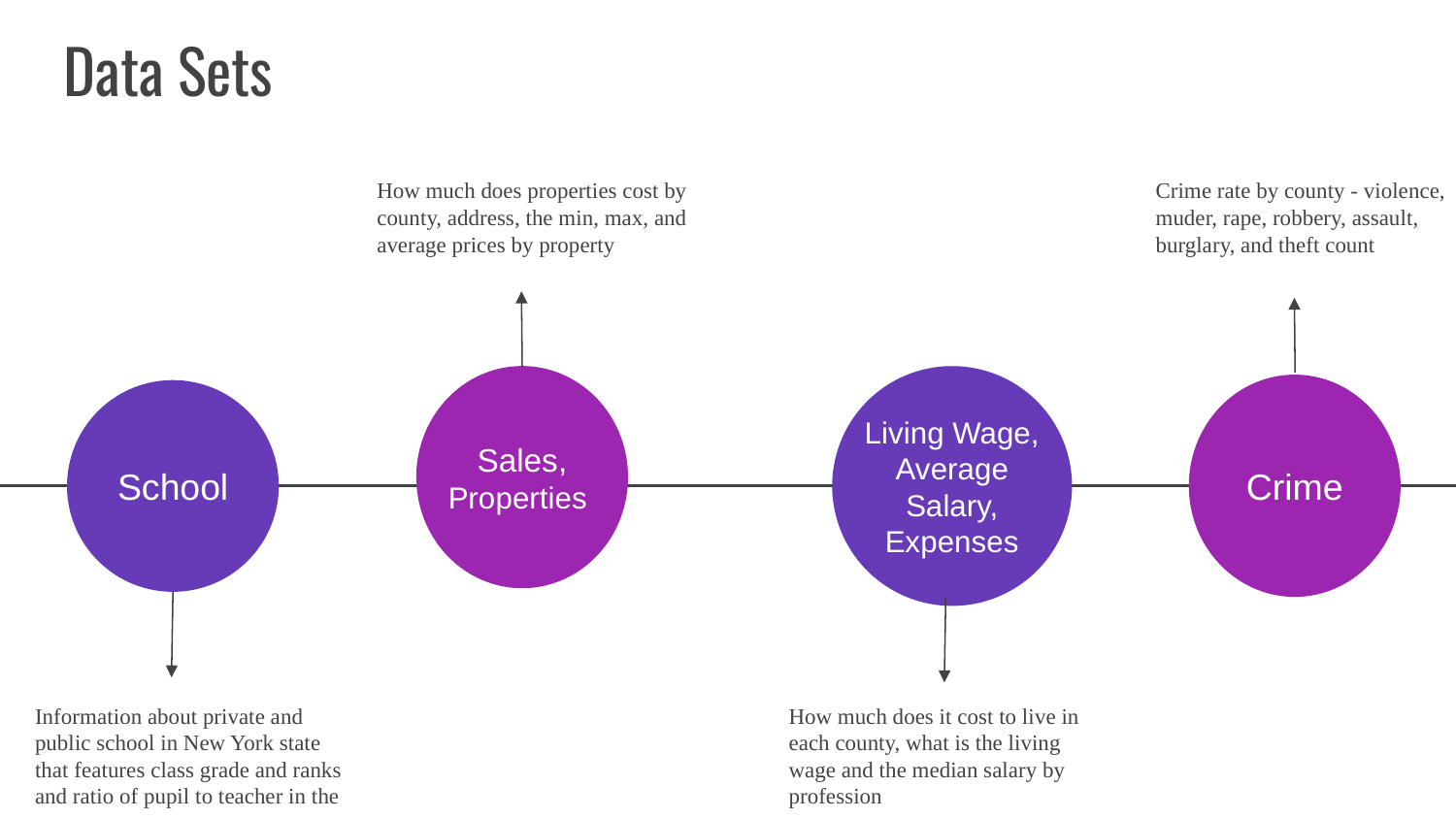

# Data Sets
How much does properties cost by county, address, the min, max, and average prices by property
Crime rate by county - violence, muder, rape, robbery, assault, burglary, and theft count

Living Wage, Average Salary,
Expenses
Sales, Properties
Crime
School
Information about private and public school in New York state that features class grade and ranks and ratio of pupil to teacher in the area.
How much does it cost to live in each county, what is the living wage and the median salary by profession